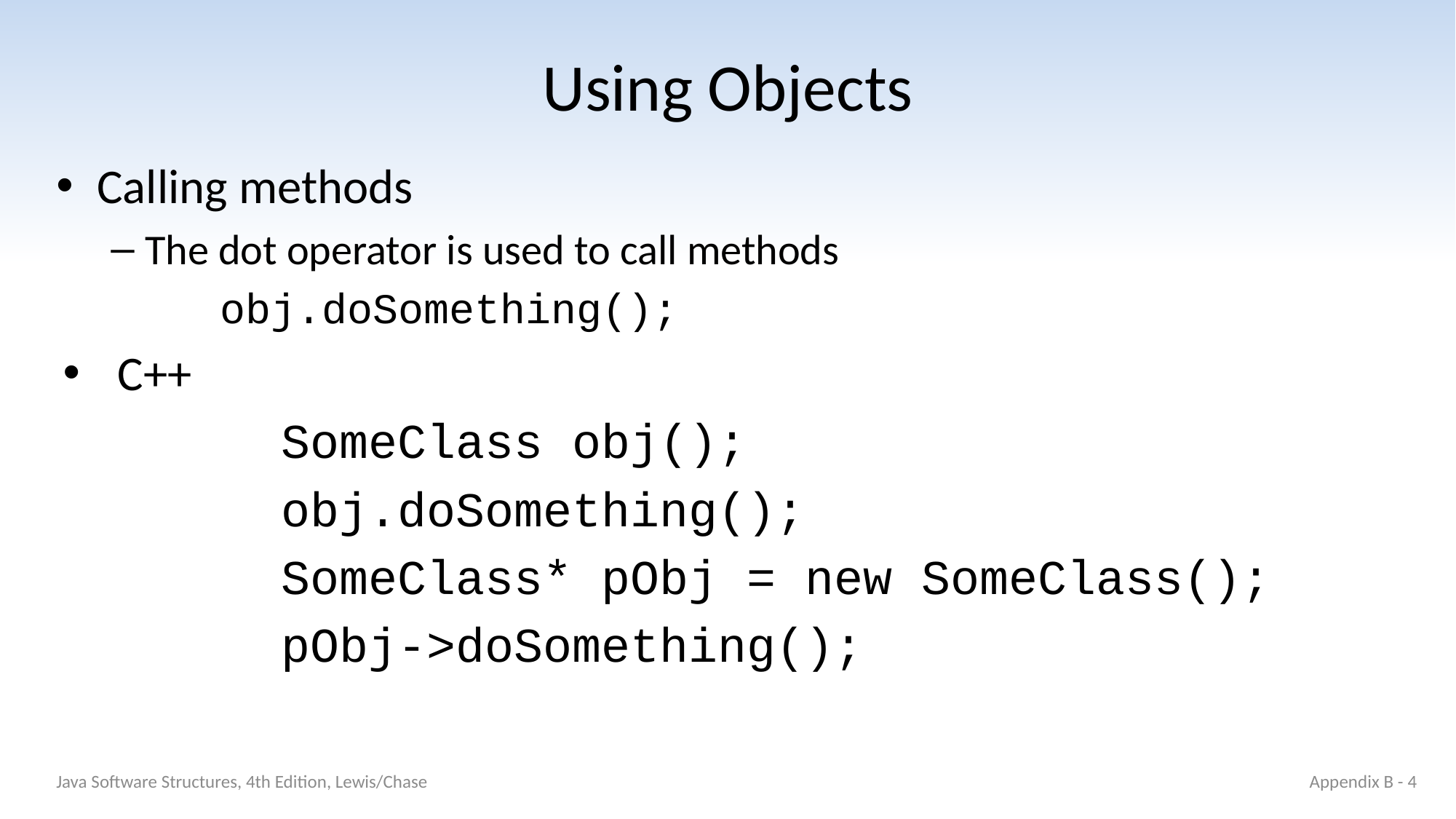

# Using Objects
Calling methods
The dot operator is used to call methods
	obj.doSomething();
C++
		SomeClass obj();
		obj.doSomething();
		SomeClass* pObj = new SomeClass();
		pObj->doSomething();
Java Software Structures, 4th Edition, Lewis/Chase
Appendix B - 4